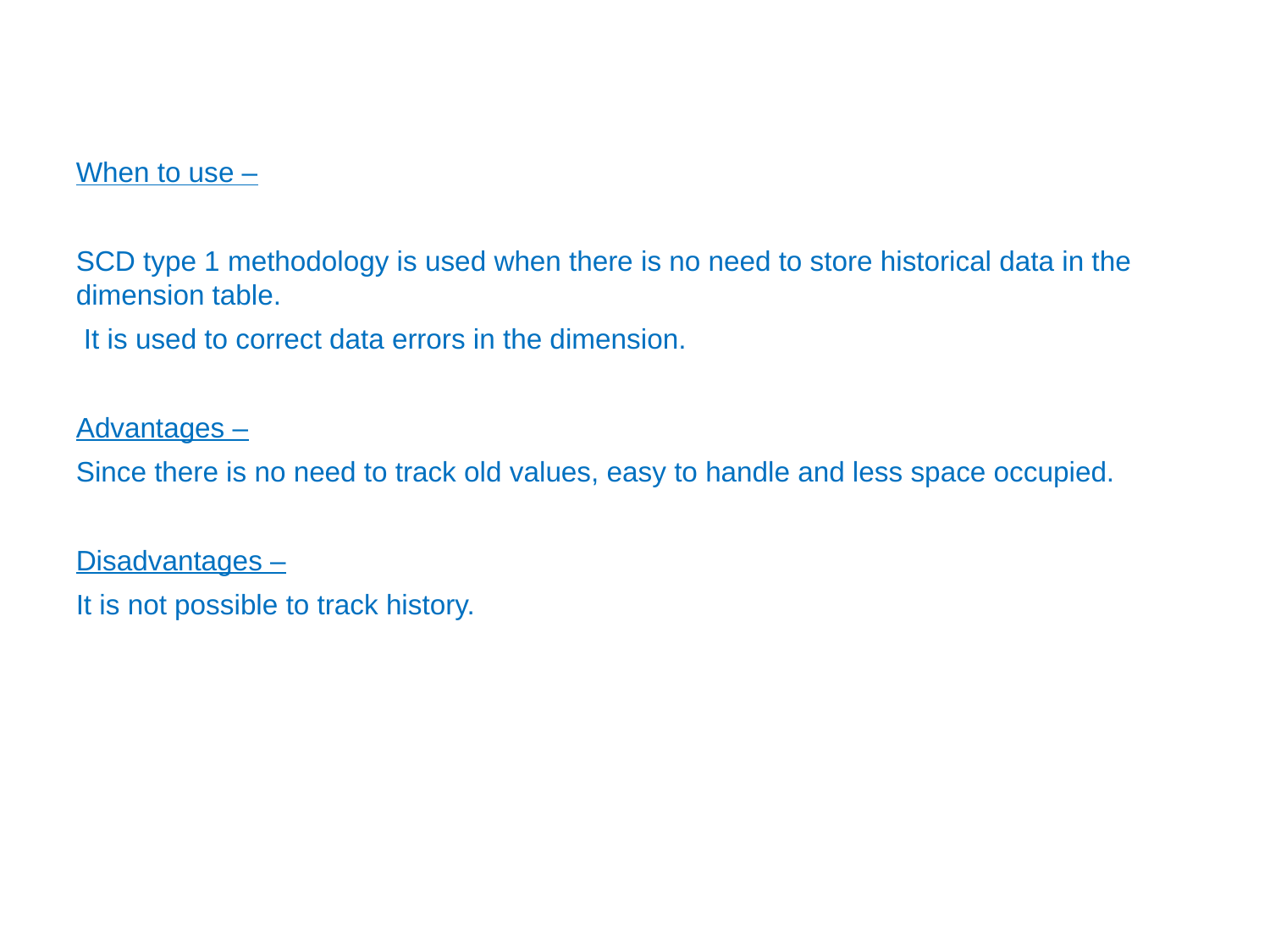

When to use –

SCD type 1 methodology is used when there is no need to store historical data in the dimension table.
 It is used to correct data errors in the dimension.

Advantages –
Since there is no need to track old values, easy to handle and less space occupied.

Disadvantages –
It is not possible to track history.